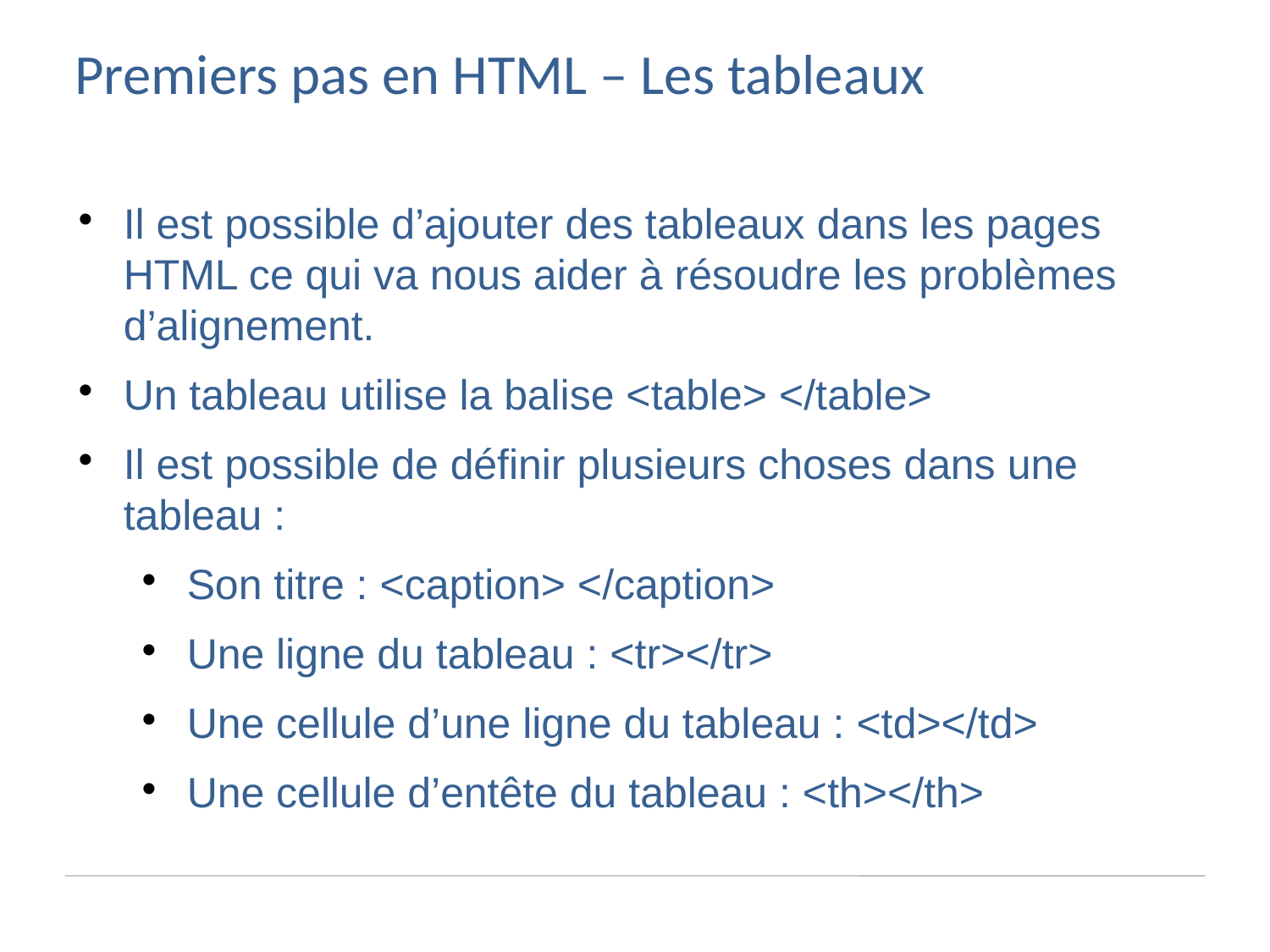

Premiers pas en HTML – Les tableaux
Il est possible d’ajouter des tableaux dans les pages HTML ce qui va nous aider à résoudre les problèmes d’alignement.
Un tableau utilise la balise <table> </table>
Il est possible de définir plusieurs choses dans une tableau :
Son titre : <caption> </caption>
Une ligne du tableau : <tr></tr>
Une cellule d’une ligne du tableau : <td></td>
Une cellule d’entête du tableau : <th></th>